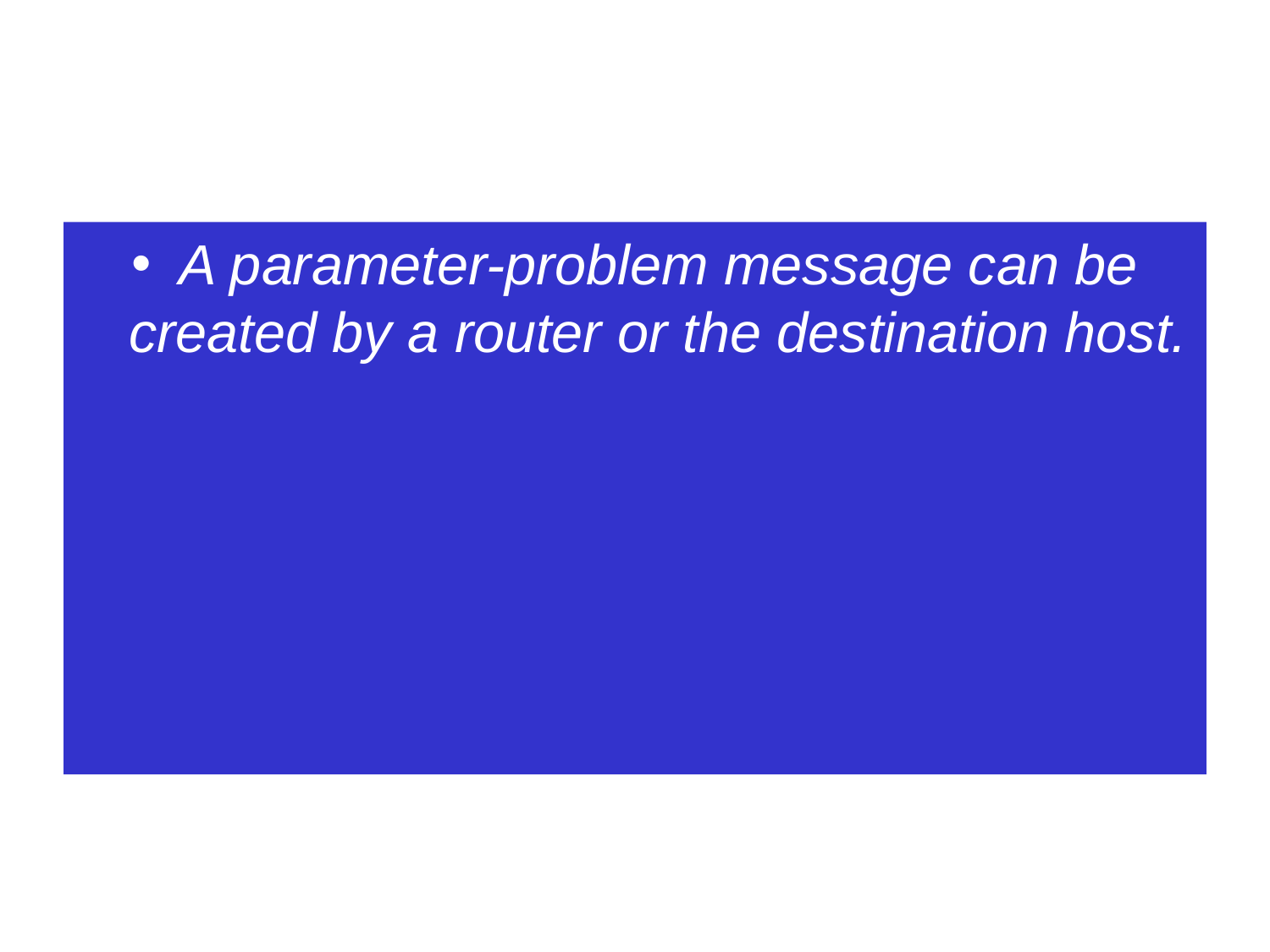

#
A parameter-problem message can be created by a router or the destination host.